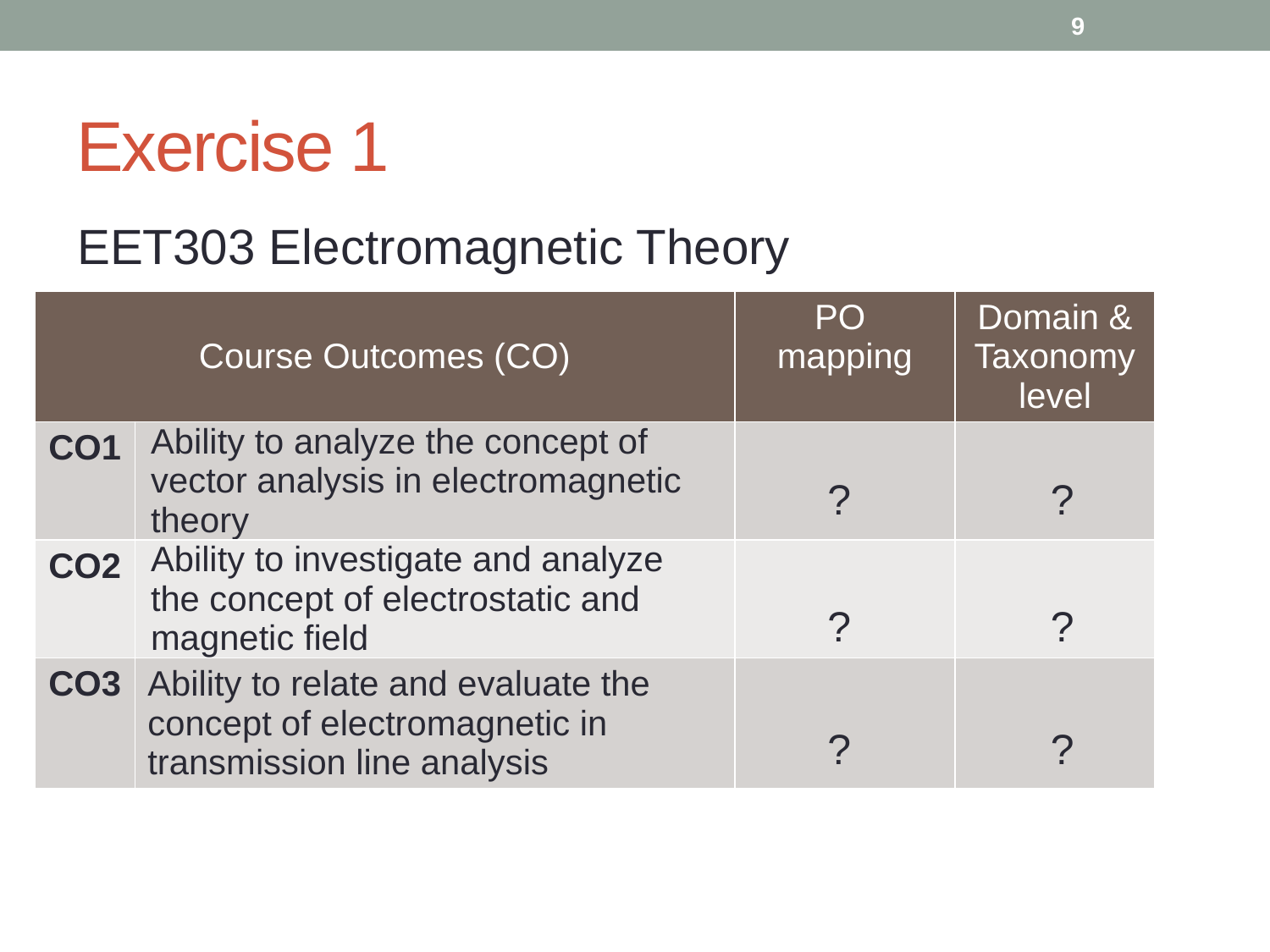

9
# Exercise 1
EET303 Electromagnetic Theory
| Course Outcomes (CO) |  | PO mapping | Domain & Taxonomy level |
| --- | --- | --- | --- |
| CO1 | Ability to analyze the concept of vector analysis in electromagnetic theory |  |  |
| CO2 | Ability to investigate and analyze the concept of electrostatic and magnetic field |  |  |
| CO3 | Ability to relate and evaluate the concept of electromagnetic in transmission line analysis |  |  |
?
?
?
?
?
?